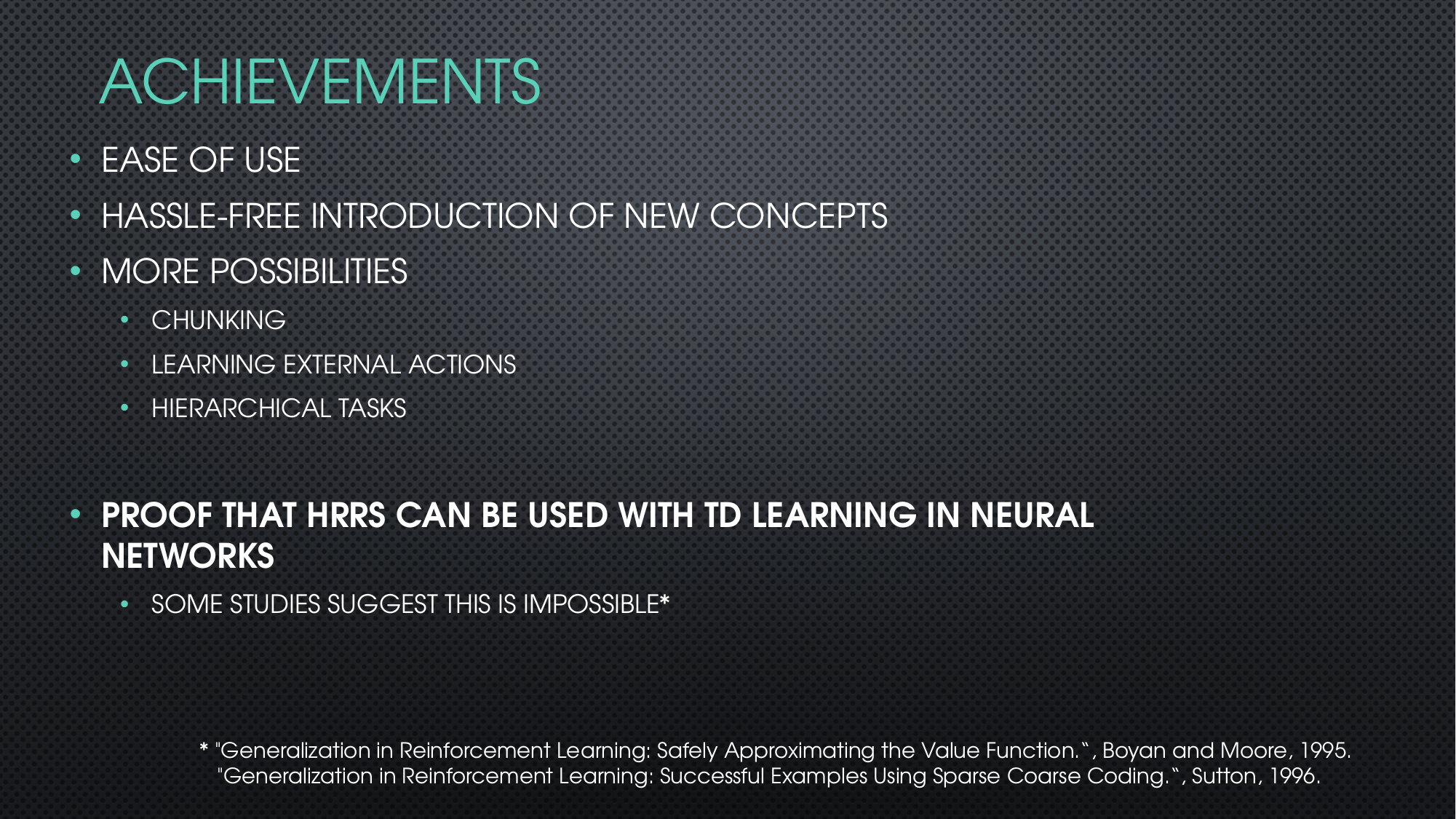

# Achievements
Ease of Use
Hassle-free introduction of new concepts
More possibilities
Chunking
Learning external actions
Hierarchical tasks

Proof that HRRs can be used with TD learning in Neural Networks
Some studies suggest this is impossible*
* "Generalization in Reinforcement Learning: Safely Approximating the Value Function.“, Boyan and Moore, 1995.
   "Generalization in Reinforcement Learning: Successful Examples Using Sparse Coarse Coding.“, Sutton, 1996.